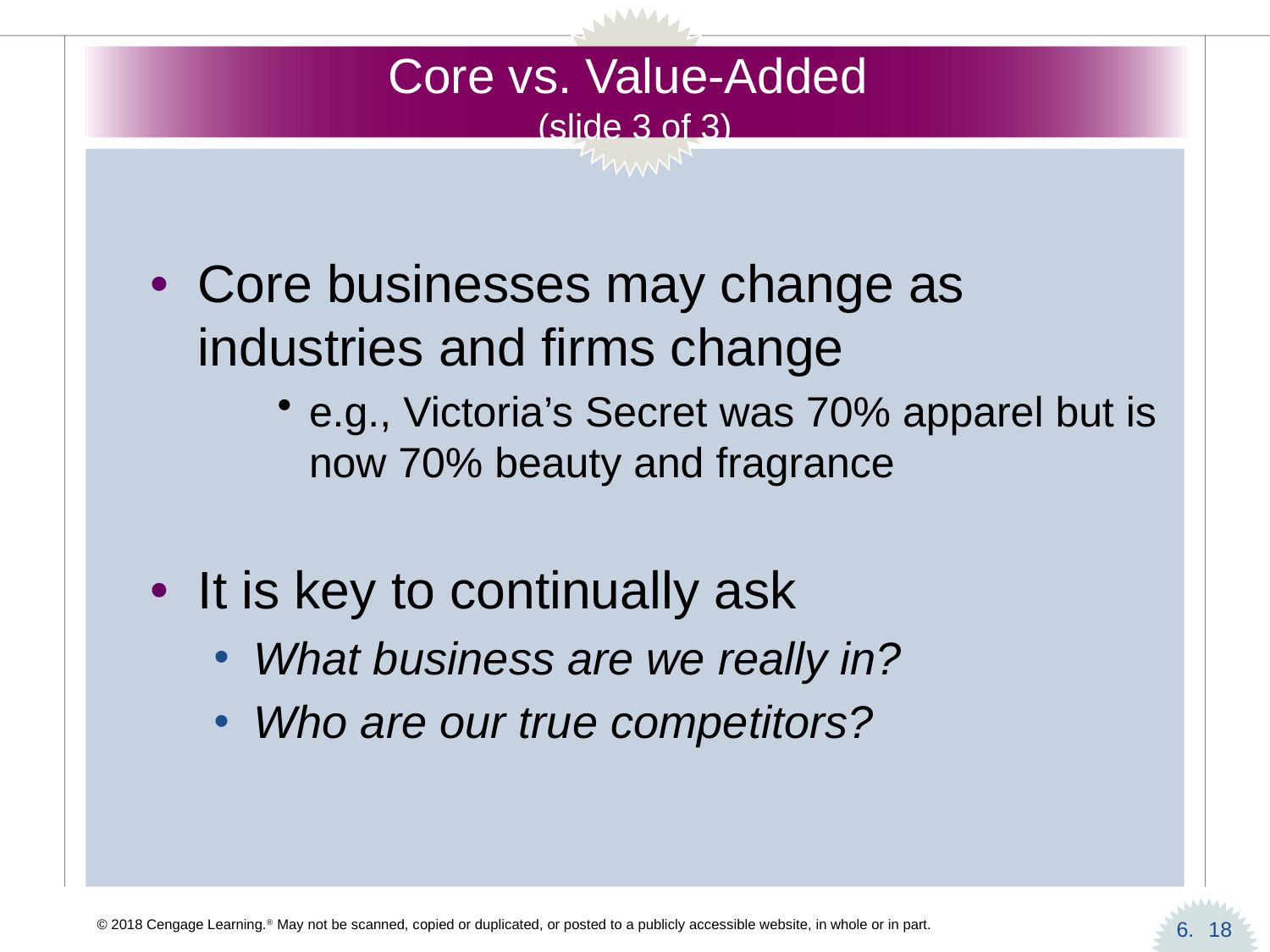

# Core vs. Value-Added (slide 3 of 3)
Core businesses may change as industries and firms change
e.g., Victoria’s Secret was 70% apparel but is now 70% beauty and fragrance

It is key to continually ask
What business are we really in?
Who are our true competitors?
18